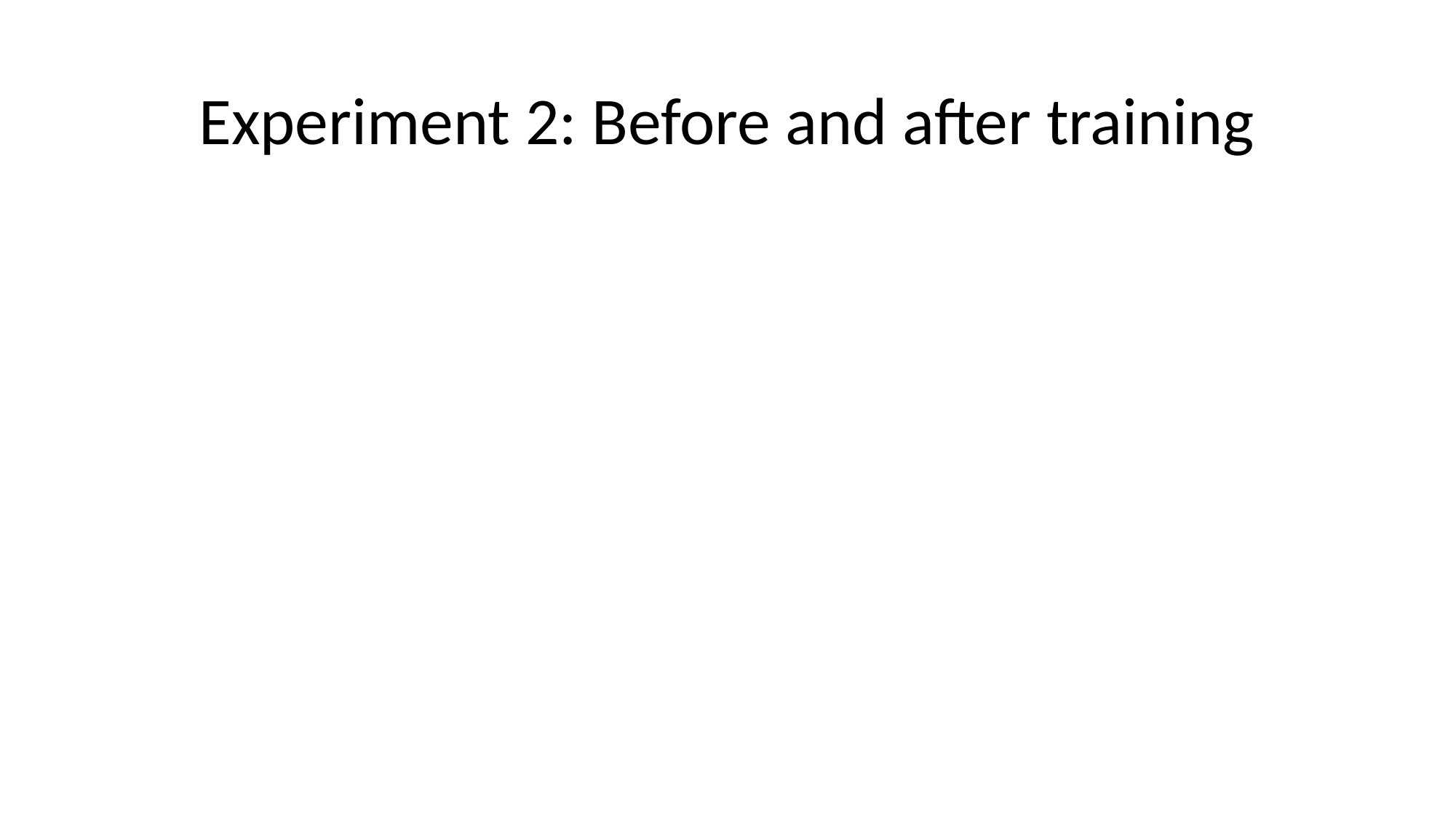

# Experiment 2: Before and after training